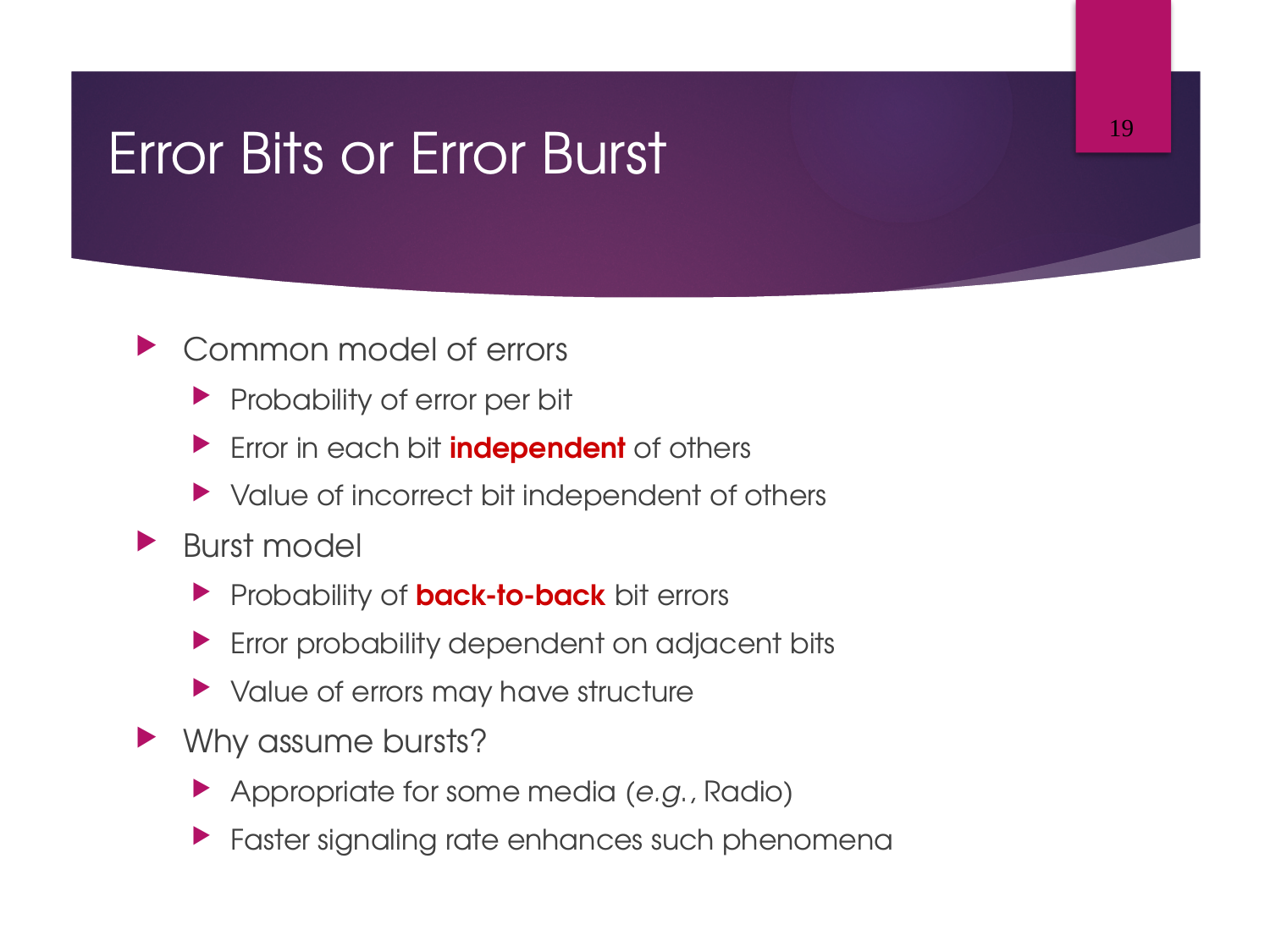

19
# Error Bits or Error Burst

Common model of errors
Probability of error per bit
Error in each bit independent of others
Value of incorrect bit independent of others
Burst model
Probability of back-to-back bit errors
Error probability dependent on adjacent bits
Value of errors may have structure
Why assume bursts?
Appropriate for some media (e.g., Radio)‏
Faster signaling rate enhances such phenomena